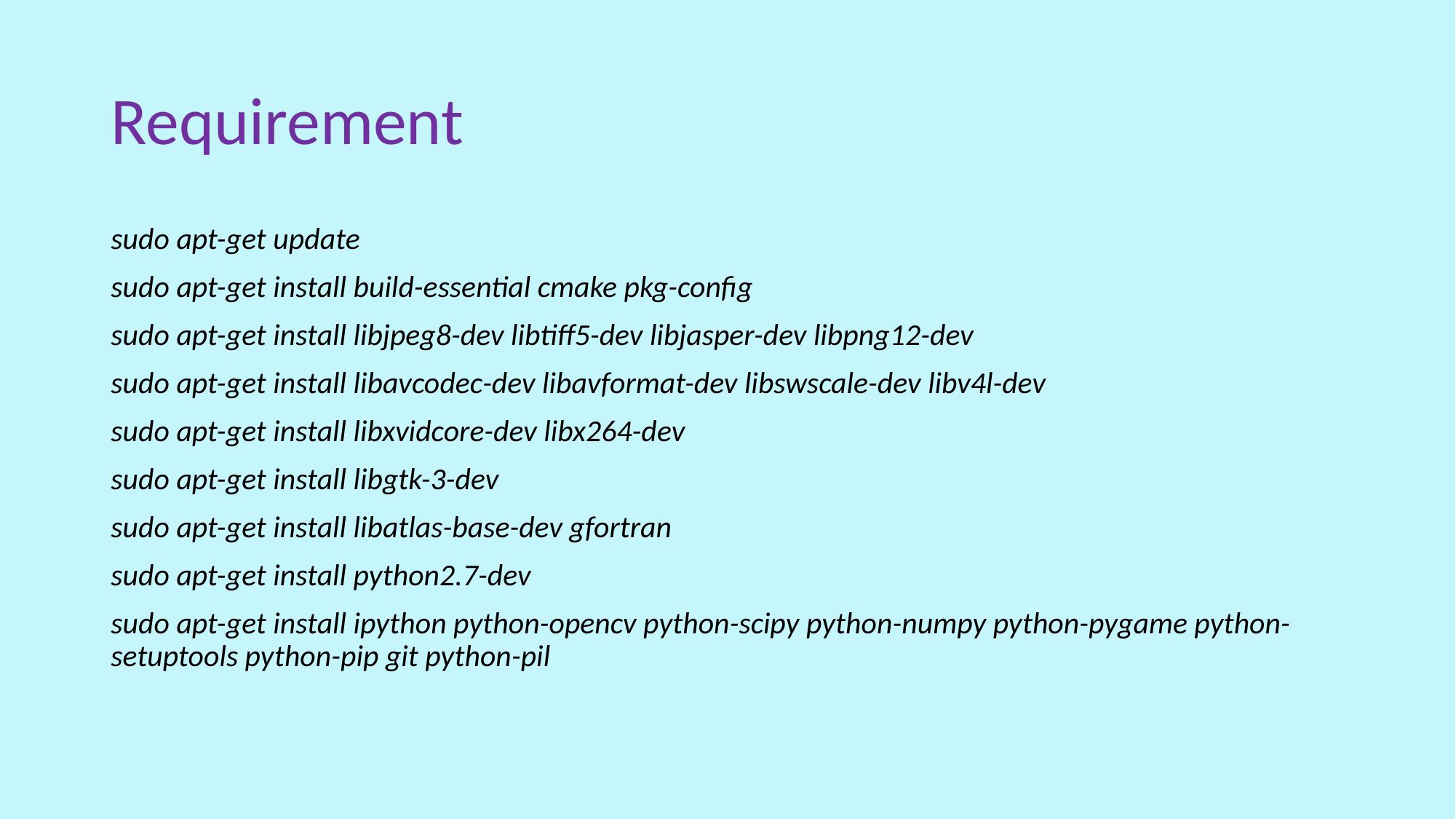

# Requirement
sudo apt-get update
sudo apt-get install build-essential cmake pkg-config
sudo apt-get install libjpeg8-dev libtiff5-dev libjasper-dev libpng12-dev
sudo apt-get install libavcodec-dev libavformat-dev libswscale-dev libv4l-dev
sudo apt-get install libxvidcore-dev libx264-dev
sudo apt-get install libgtk-3-dev
sudo apt-get install libatlas-base-dev gfortran
sudo apt-get install python2.7-dev
sudo apt-get install ipython python-opencv python-scipy python-numpy python-pygame python-setuptools python-pip git python-pil